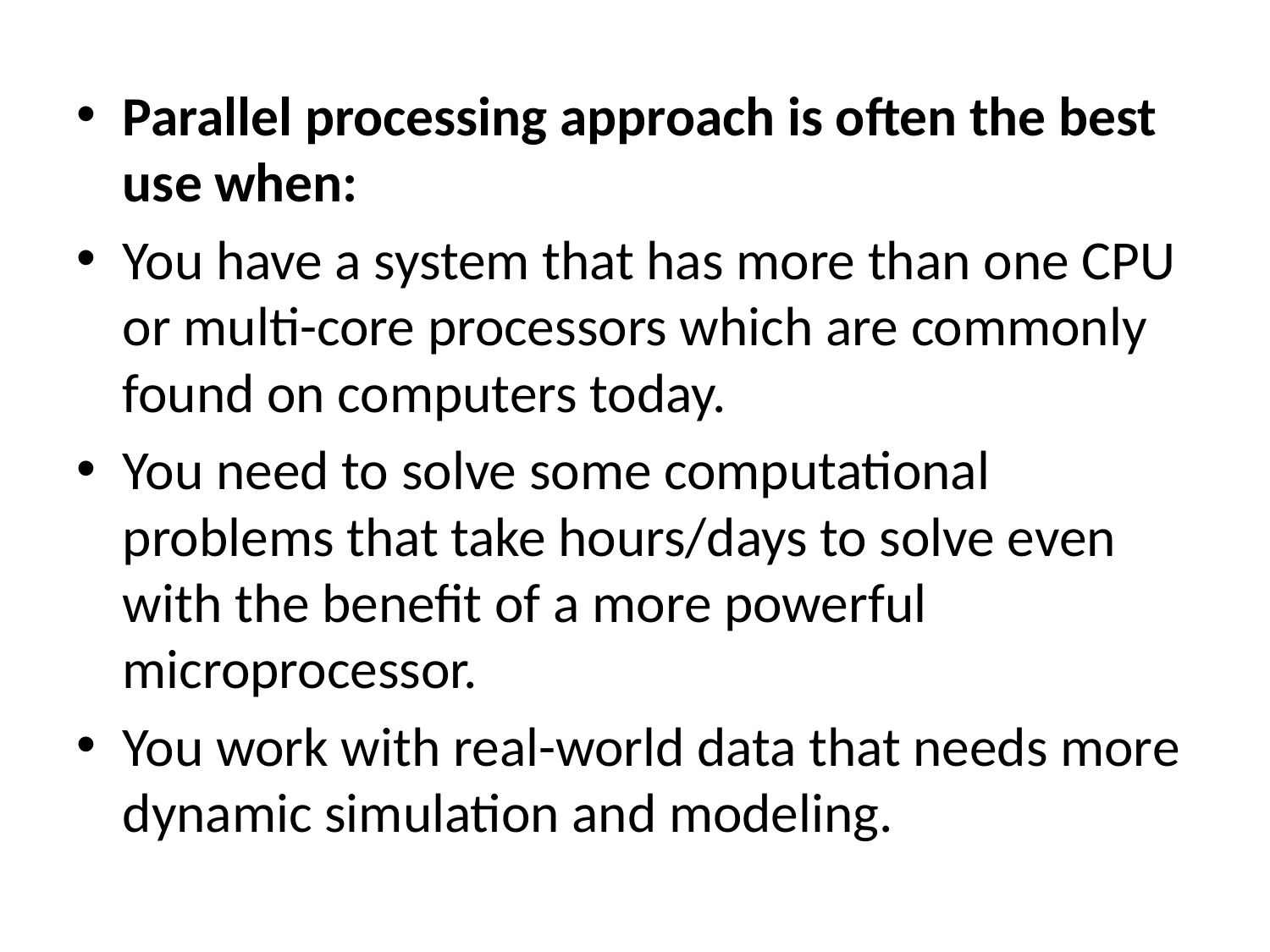

Parallel processing approach is often the best use when:
You have a system that has more than one CPU or multi-core processors which are commonly found on computers today.
You need to solve some computational problems that take hours/days to solve even with the benefit of a more powerful microprocessor.
You work with real-world data that needs more dynamic simulation and modeling.